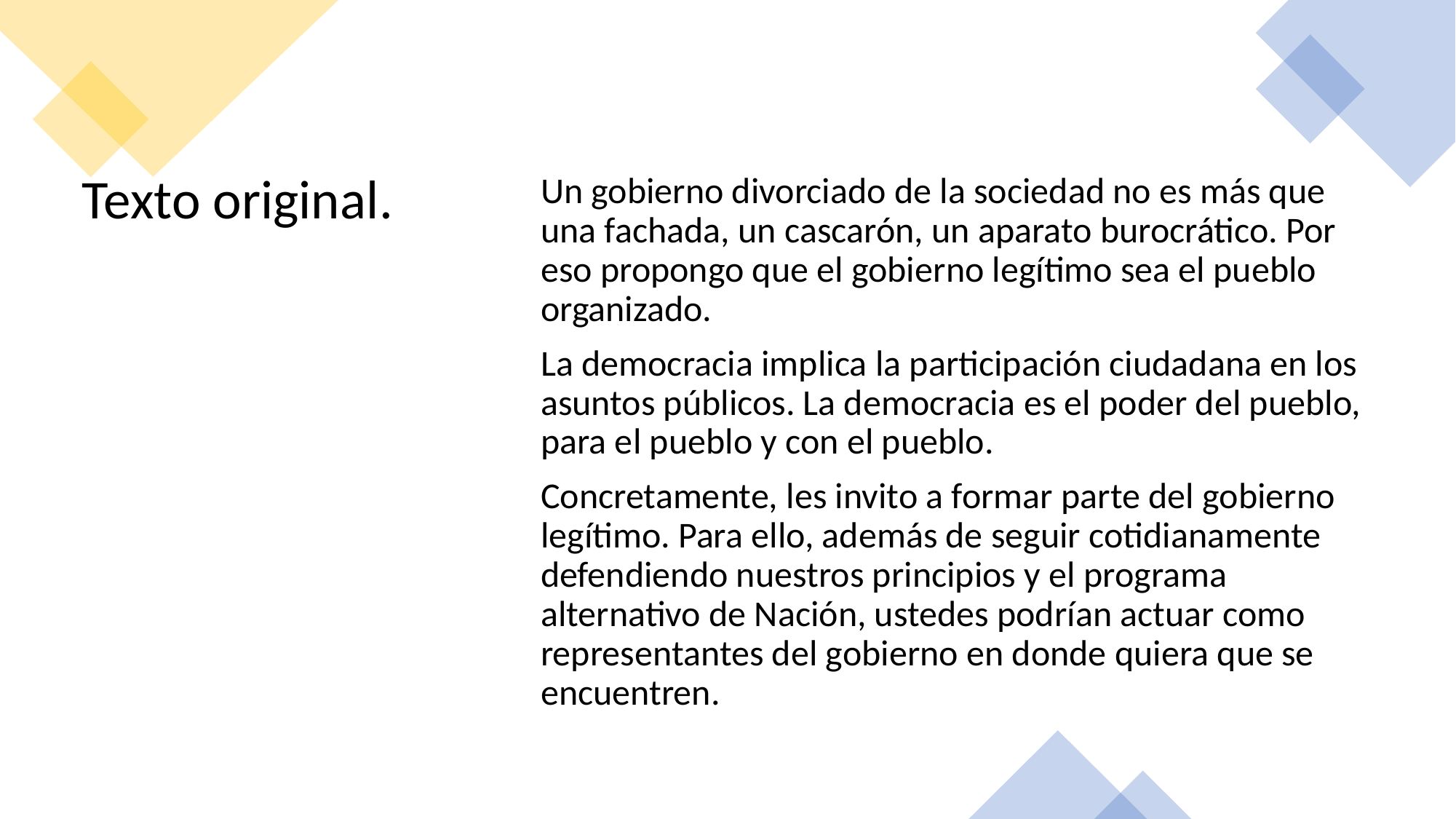

# Texto original.
Un gobierno divorciado de la sociedad no es más que una fachada, un cascarón, un aparato burocrático. Por eso propongo que el gobierno legítimo sea el pueblo organizado.
La democracia implica la participación ciudadana en los asuntos públicos. La democracia es el poder del pueblo, para el pueblo y con el pueblo.
Concretamente, les invito a formar parte del gobierno legítimo. Para ello, además de seguir cotidianamente defendiendo nuestros principios y el programa alternativo de Nación, ustedes podrían actuar como representantes del gobierno en donde quiera que se encuentren.